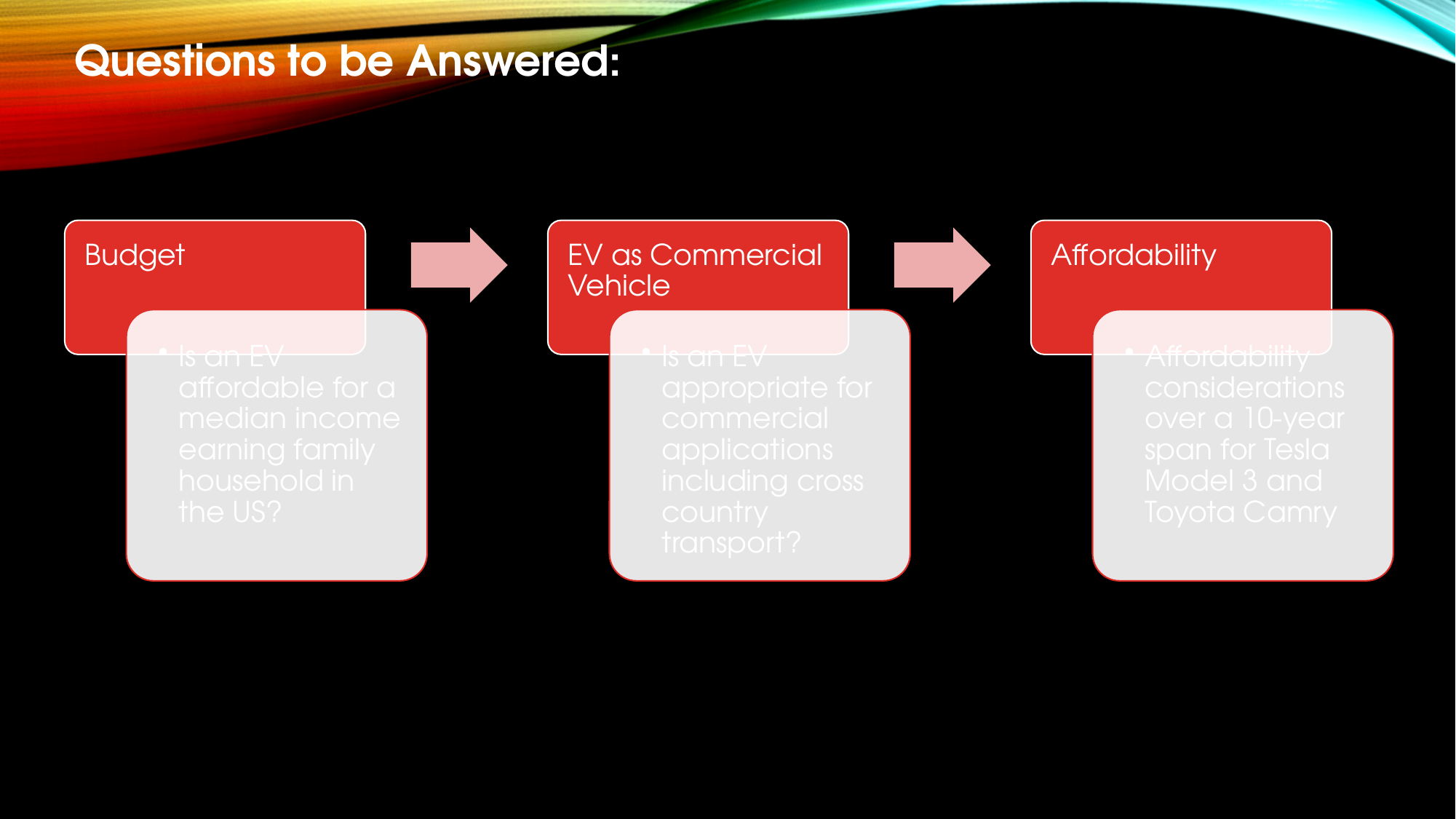

Questions to be Answered:
Budget
Is an EV affordable for a median income earning family household in the US?

EV as Commercial Vehicle
Is an EV appropriate for commercial applications including cross country transport?

Affordability
Affordability considerations over a 10-year span for Tesla Model 3 and Toyota Camry